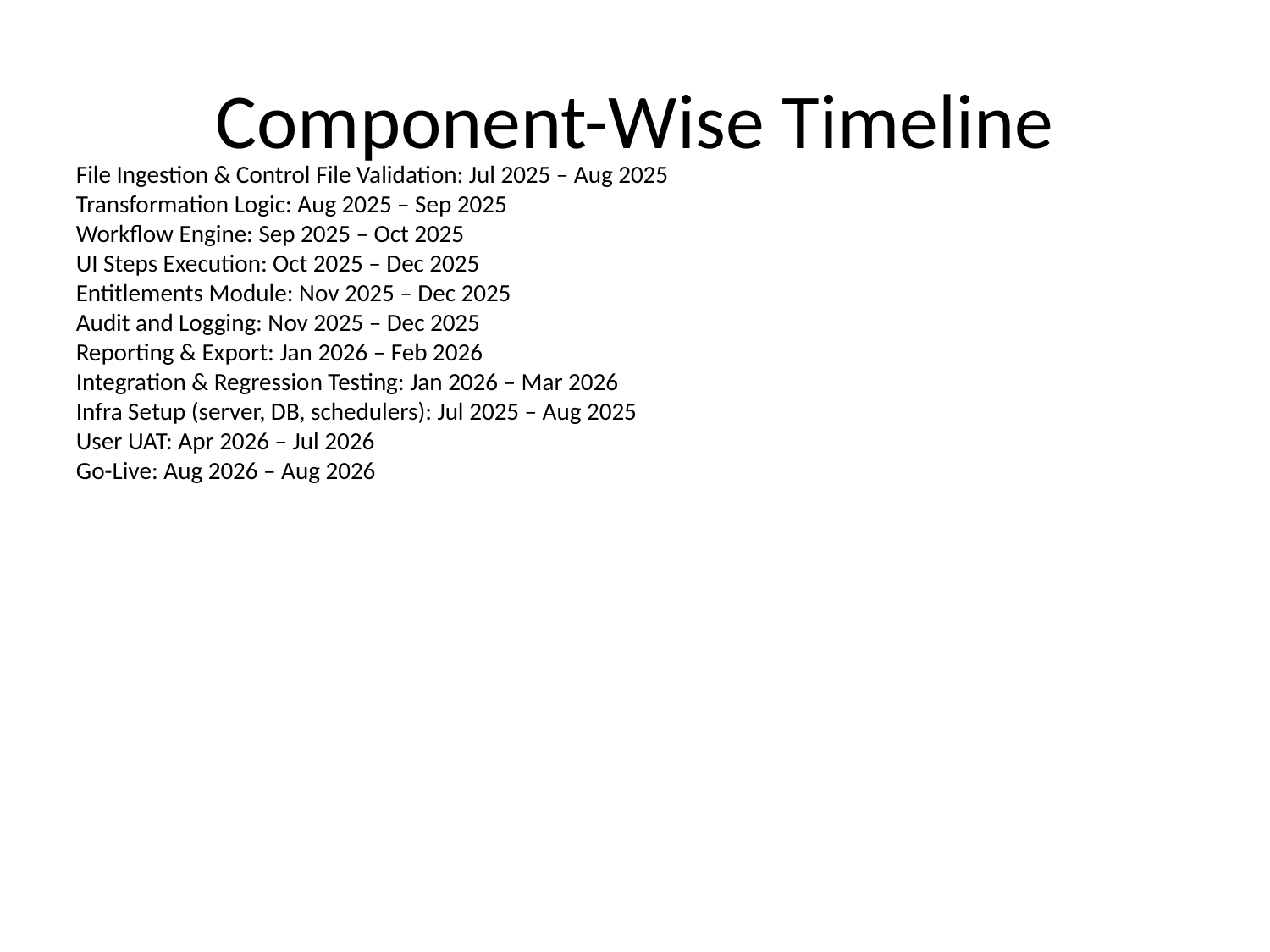

# Component-Wise Timeline
File Ingestion & Control File Validation: Jul 2025 – Aug 2025
Transformation Logic: Aug 2025 – Sep 2025
Workflow Engine: Sep 2025 – Oct 2025
UI Steps Execution: Oct 2025 – Dec 2025
Entitlements Module: Nov 2025 – Dec 2025
Audit and Logging: Nov 2025 – Dec 2025
Reporting & Export: Jan 2026 – Feb 2026
Integration & Regression Testing: Jan 2026 – Mar 2026
Infra Setup (server, DB, schedulers): Jul 2025 – Aug 2025
User UAT: Apr 2026 – Jul 2026
Go-Live: Aug 2026 – Aug 2026